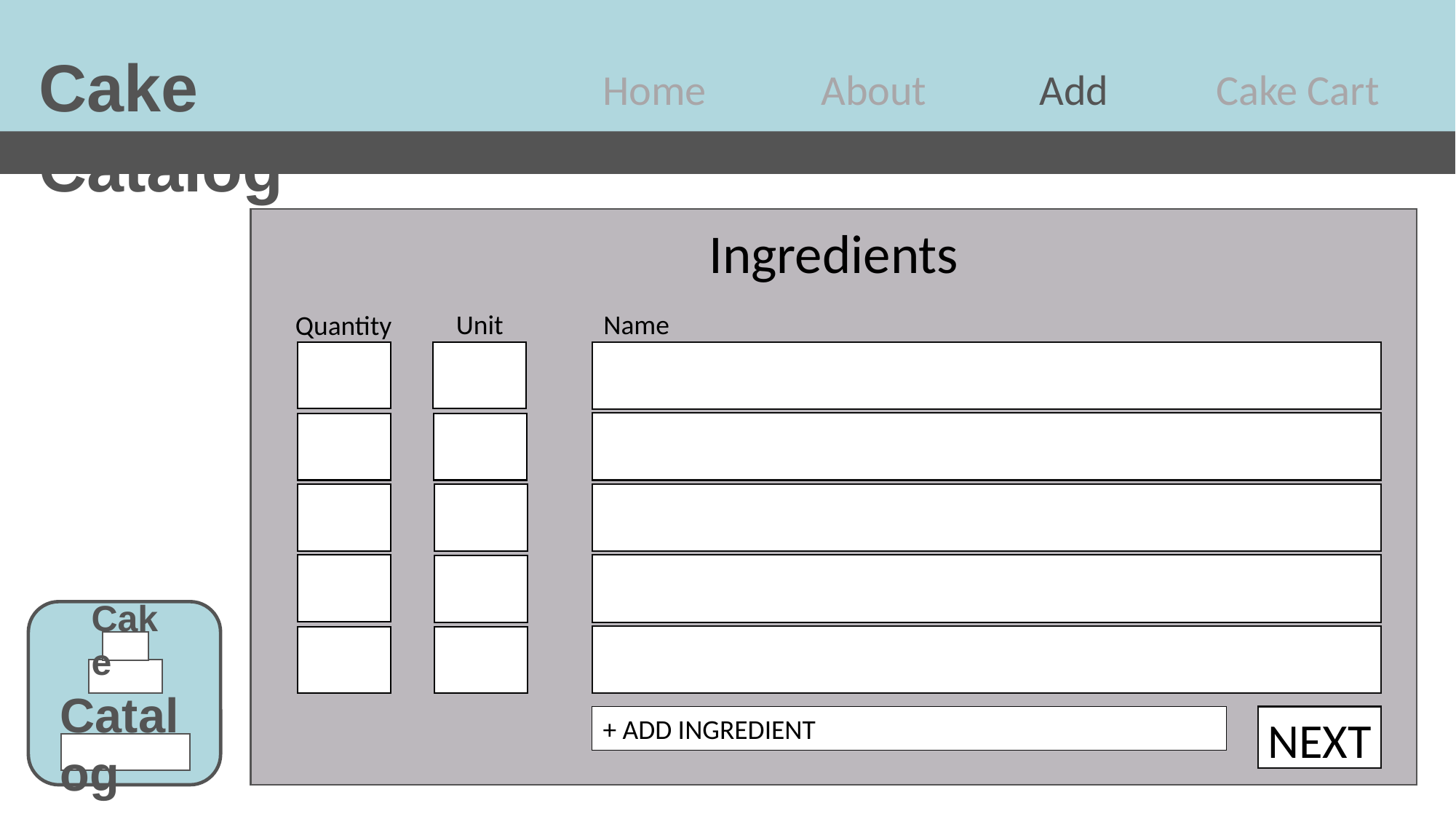

Cake Catalog
Home		About		Add	       Cake Cart

Ingredients
Name
Unit
Quantity

Cake

Catalog
NEXT
+ ADD INGREDIENT